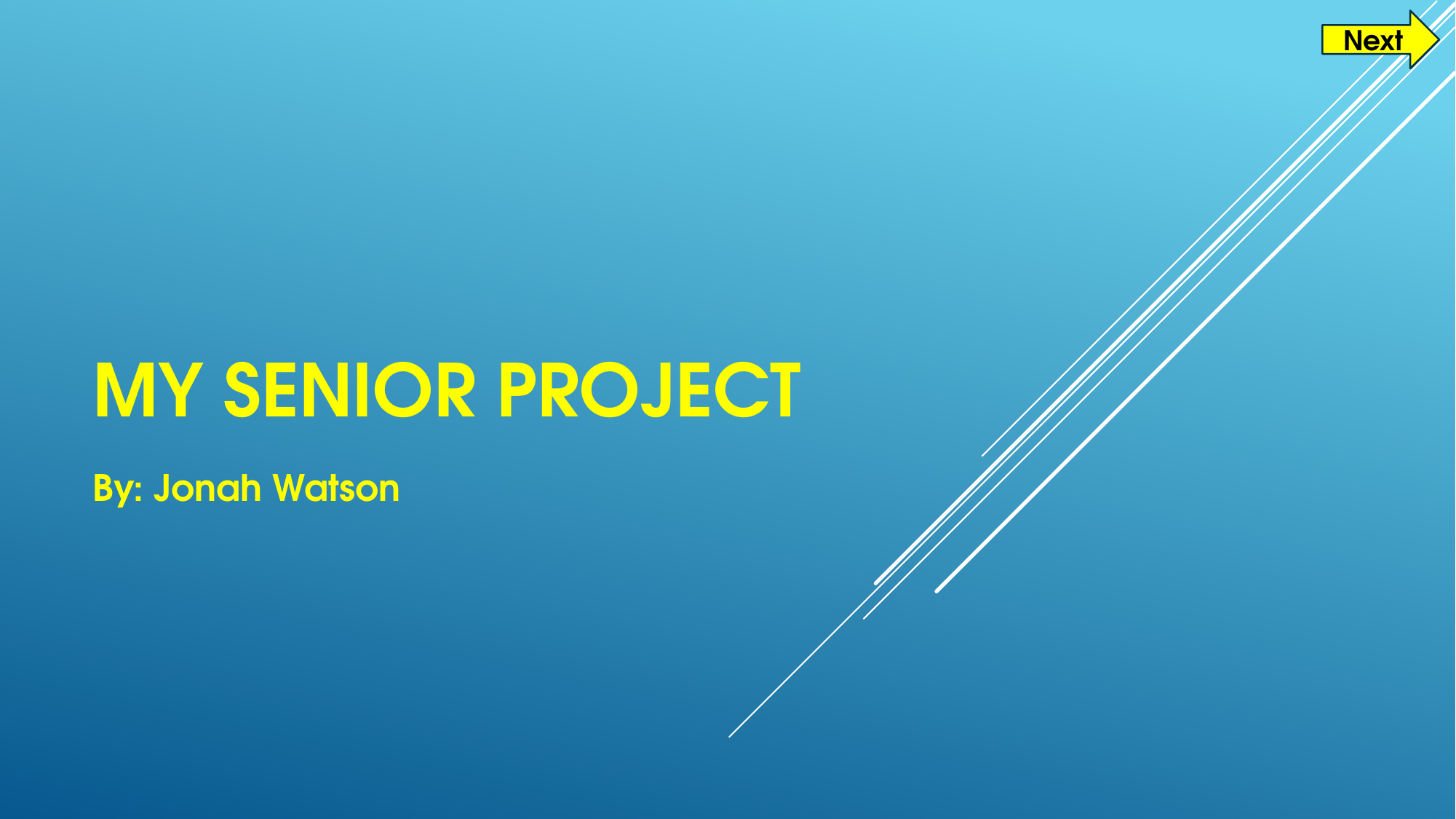

Next
# My Senior Project
By: Jonah Watson